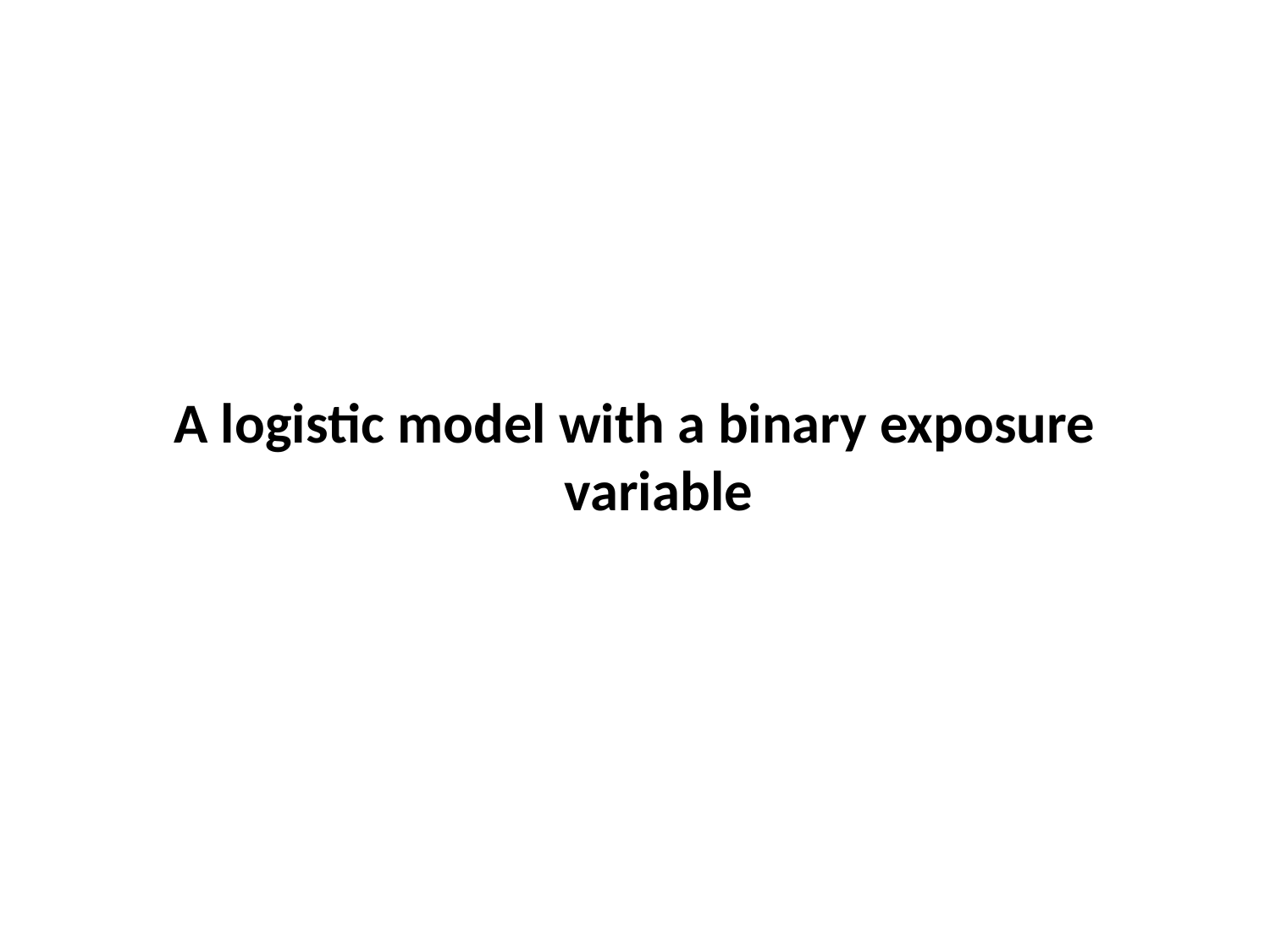

#

A logistic model with a binary exposure variable